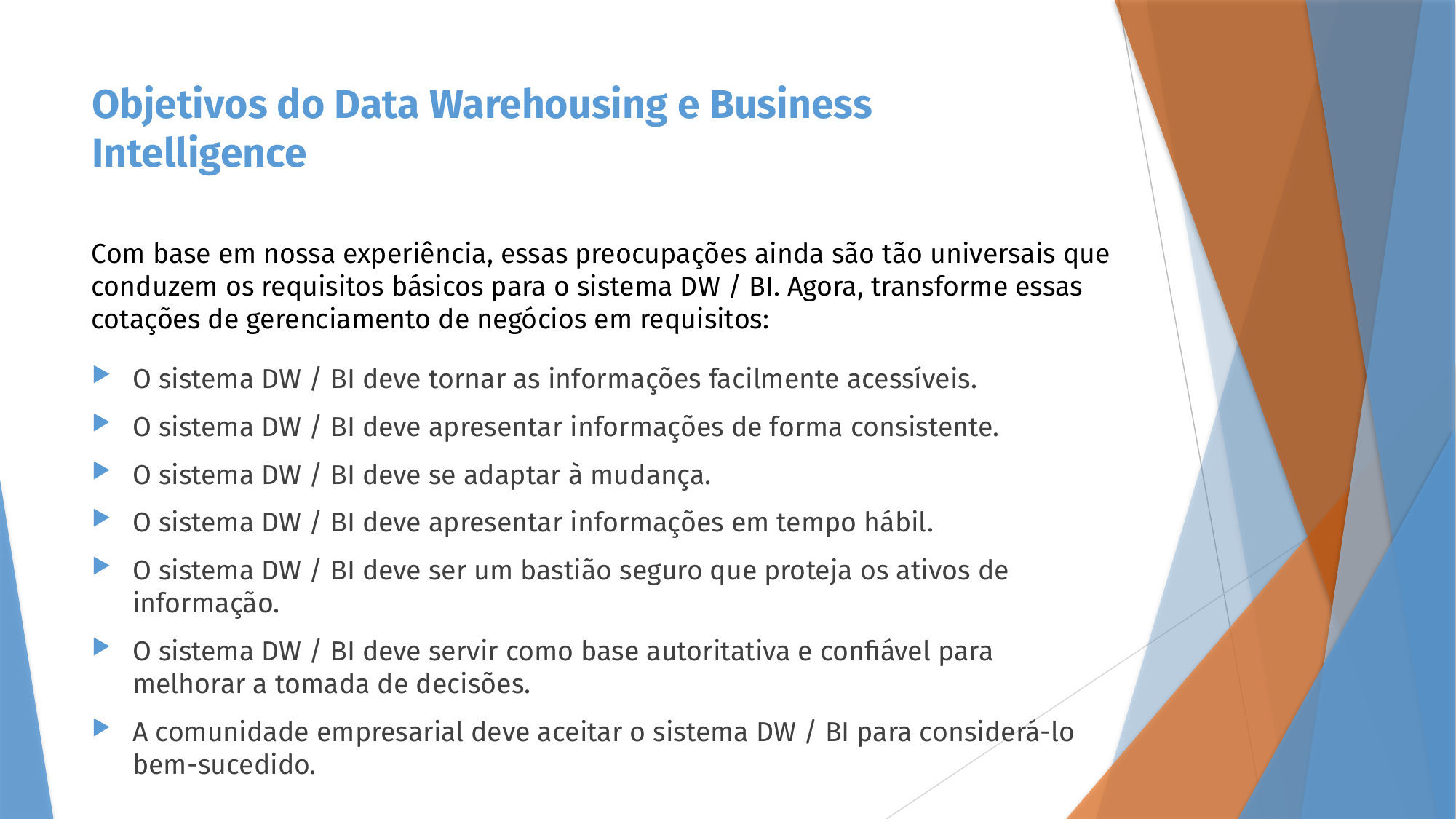

# Objetivos do Data Warehousing e Business Intelligence
Com base em nossa experiência, essas preocupações ainda são tão universais que conduzem os requisitos básicos para o sistema DW / BI. Agora, transforme essas cotações de gerenciamento de negócios em requisitos:
O sistema DW / BI deve tornar as informações facilmente acessíveis.
O sistema DW / BI deve apresentar informações de forma consistente.
O sistema DW / BI deve se adaptar à mudança.
O sistema DW / BI deve apresentar informações em tempo hábil.
O sistema DW / BI deve ser um bastião seguro que proteja os ativos de informação.
O sistema DW / BI deve servir como base autoritativa e confiável para melhorar a tomada de decisões.
A comunidade empresarial deve aceitar o sistema DW / BI para considerá-lo bem-sucedido.